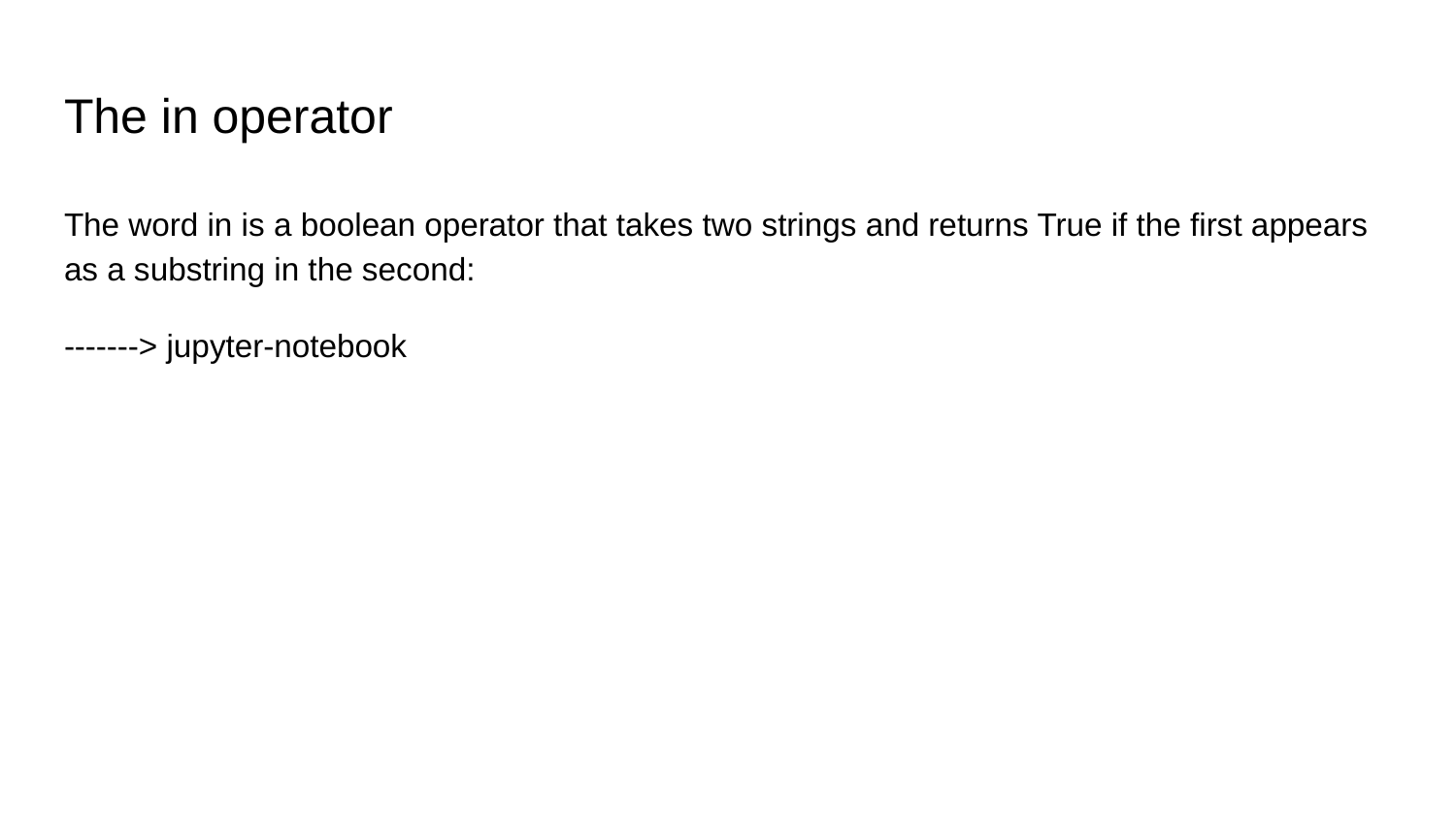

# The in operator

The word in is a boolean operator that takes two strings and returns True if the first appears as a substring in the second:
-------> jupyter-notebook